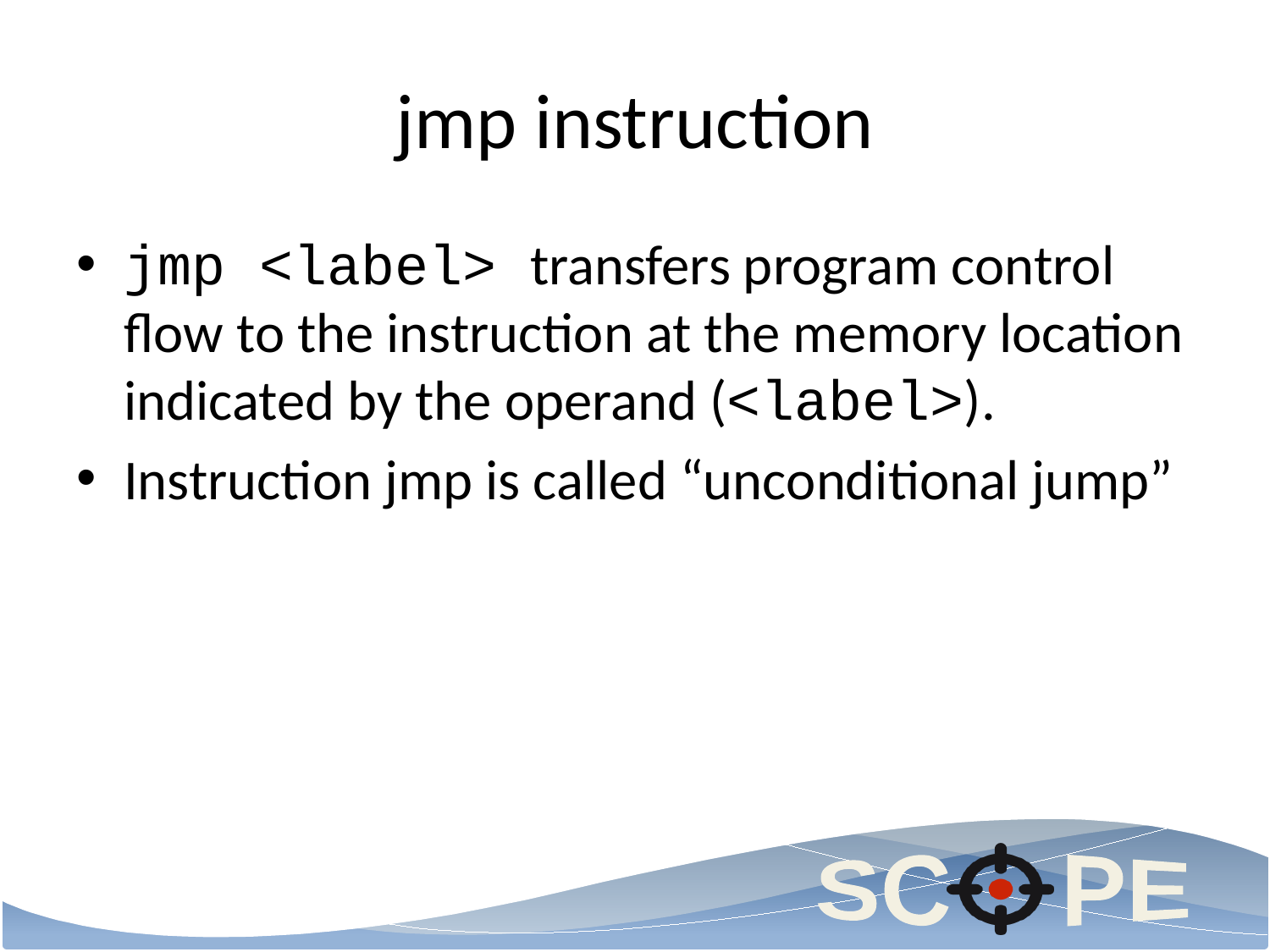

# jmp instruction
jmp <label> transfers program control flow to the instruction at the memory location indicated by the operand (<label>).
Instruction jmp is called “unconditional jump”